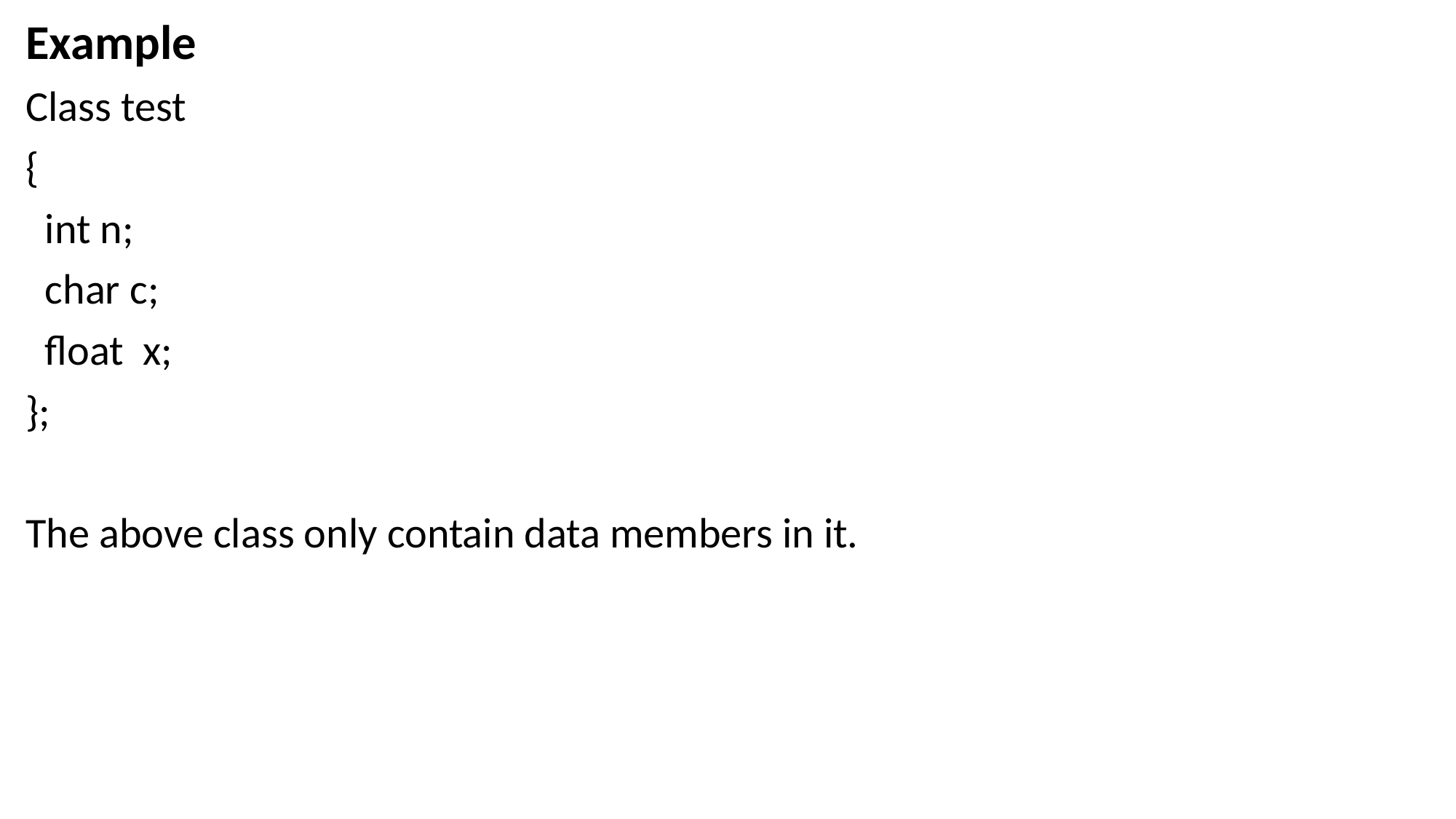

Example
Class test
{
  int n;
  char c;
  float  x;
};

The above class only contain data members in it.